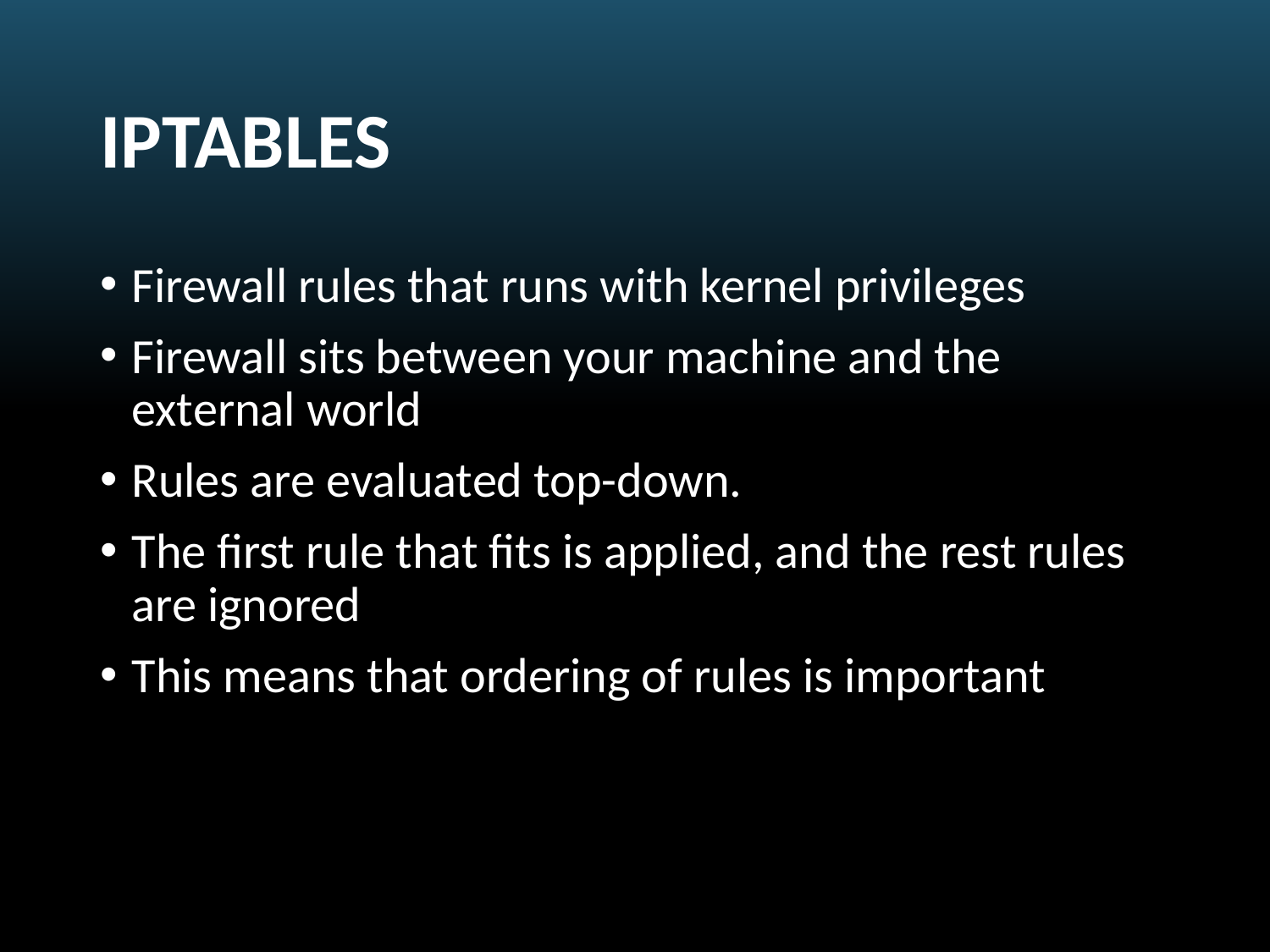

# IPTABLES
Firewall rules that runs with kernel privileges
Firewall sits between your machine and the external world
Rules are evaluated top-down.
The first rule that fits is applied, and the rest rules are ignored
This means that ordering of rules is important